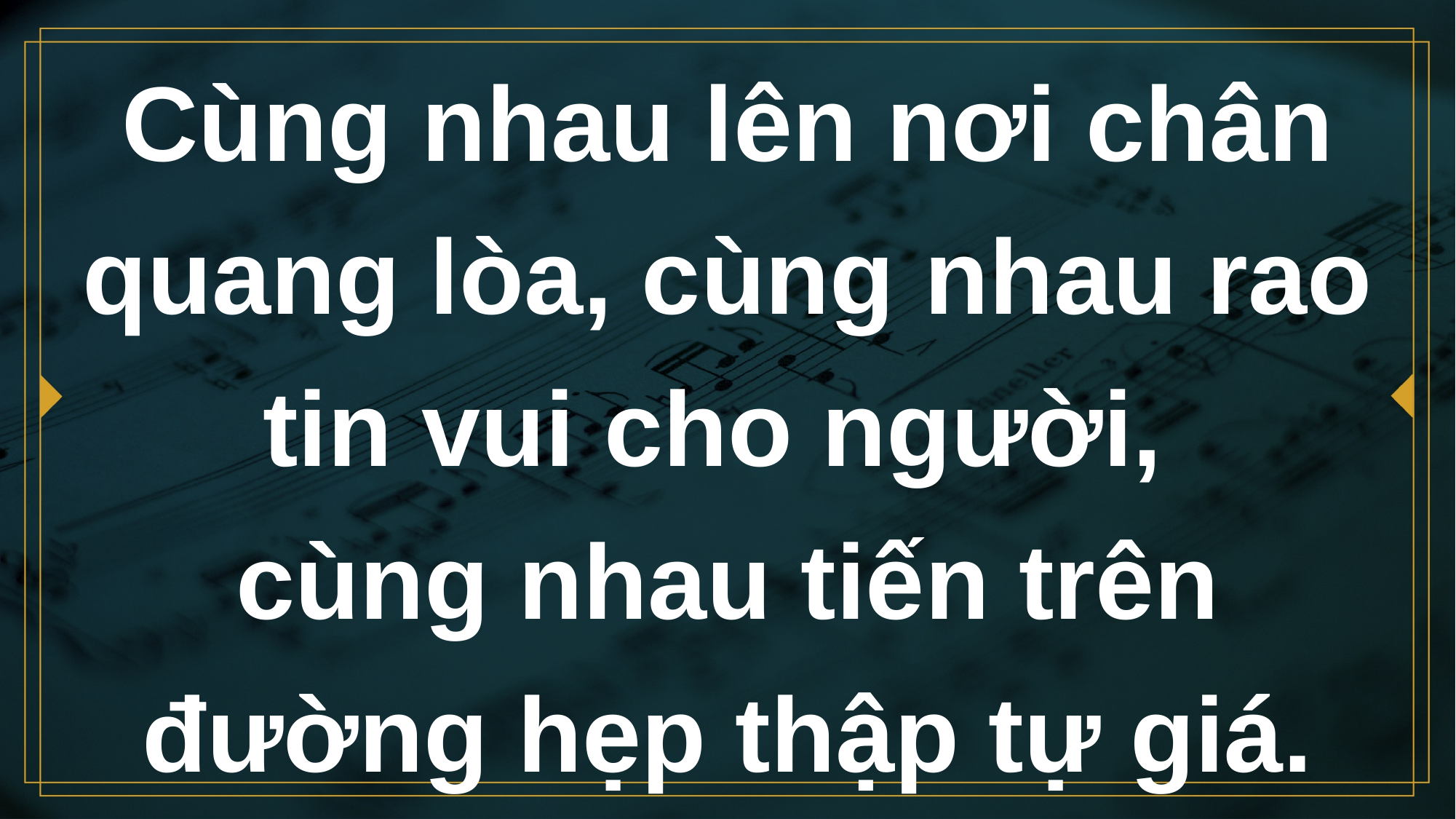

# Cùng nhau lên nơi chân quang lòa, cùng nhau rao tin vui cho người, cùng nhau tiến trên đường hẹp thập tự giá.